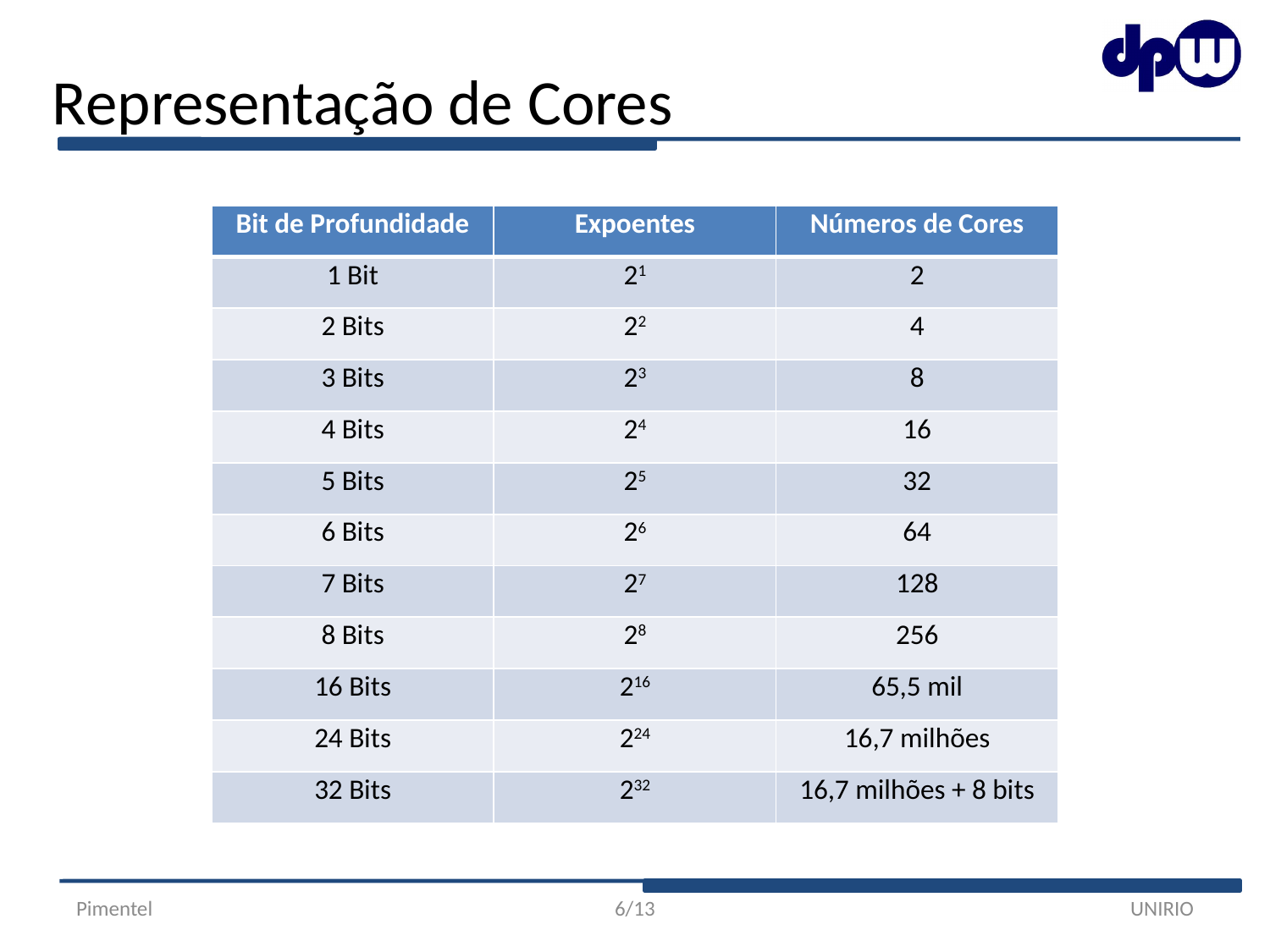

# Representação de Cores
| Bit de Profundidade | Expoentes | Números de Cores |
| --- | --- | --- |
| 1 Bit | 21 | 2 |
| 2 Bits | 22 | 4 |
| 3 Bits | 23 | 8 |
| 4 Bits | 24 | 16 |
| 5 Bits | 25 | 32 |
| 6 Bits | 26 | 64 |
| 7 Bits | 27 | 128 |
| 8 Bits | 28 | 256 |
| 16 Bits | 216 | 65,5 mil |
| 24 Bits | 224 | 16,7 milhões |
| 32 Bits | 232 | 16,7 milhões + 8 bits |
Pimentel
6/13
UNIRIO